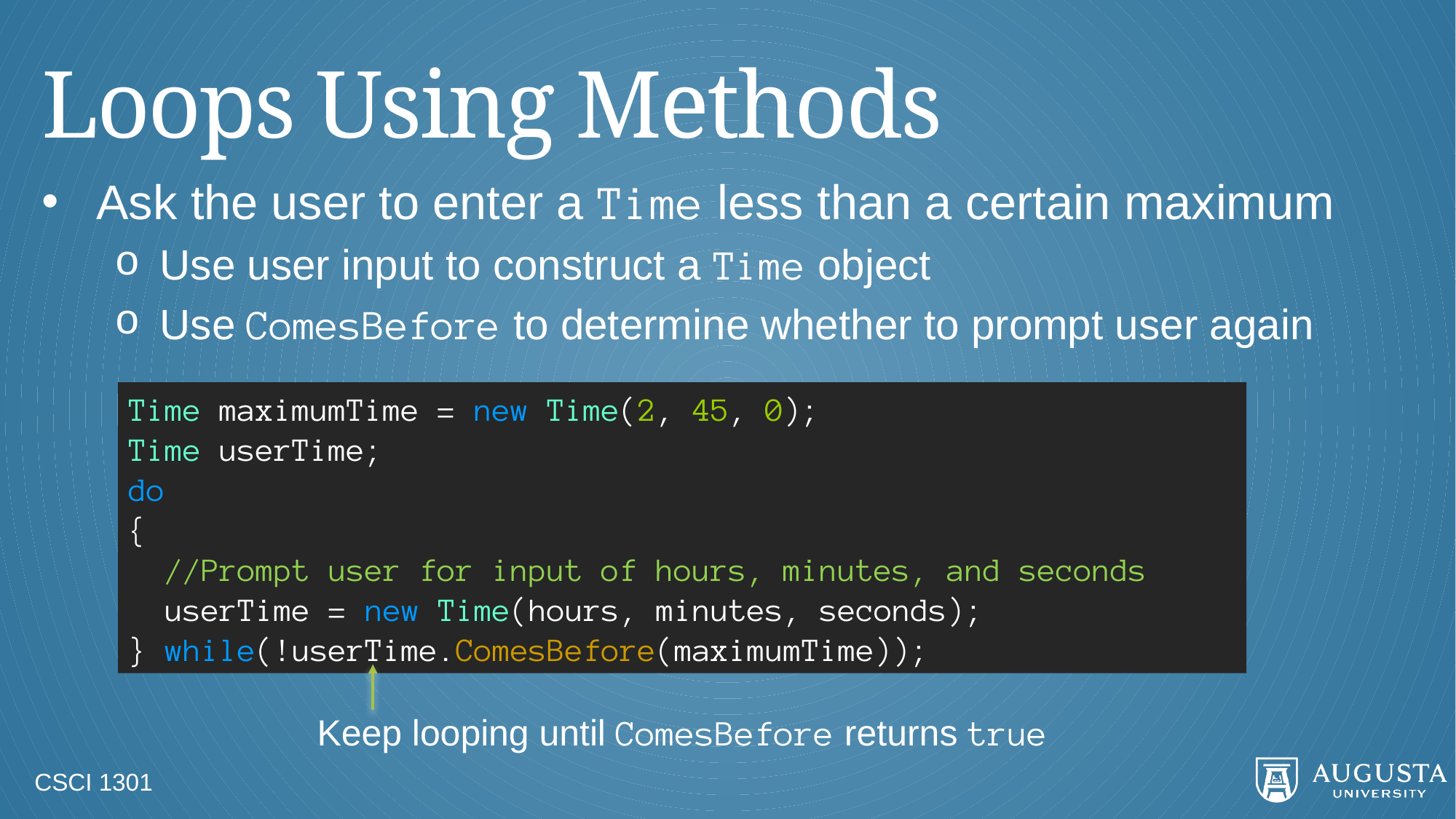

# Loops Using Methods
Ask the user to enter a Time less than a certain maximum
Use user input to construct a Time object
Use ComesBefore to determine whether to prompt user again
Time maximumTime = new Time(2, 45, 0);
Time userTime;
do
{
  //Prompt user for input of hours, minutes, and seconds
  userTime = new Time(hours, minutes, seconds);
} while(!userTime.ComesBefore(maximumTime));
Keep looping until ComesBefore returns true
CSCI 1301